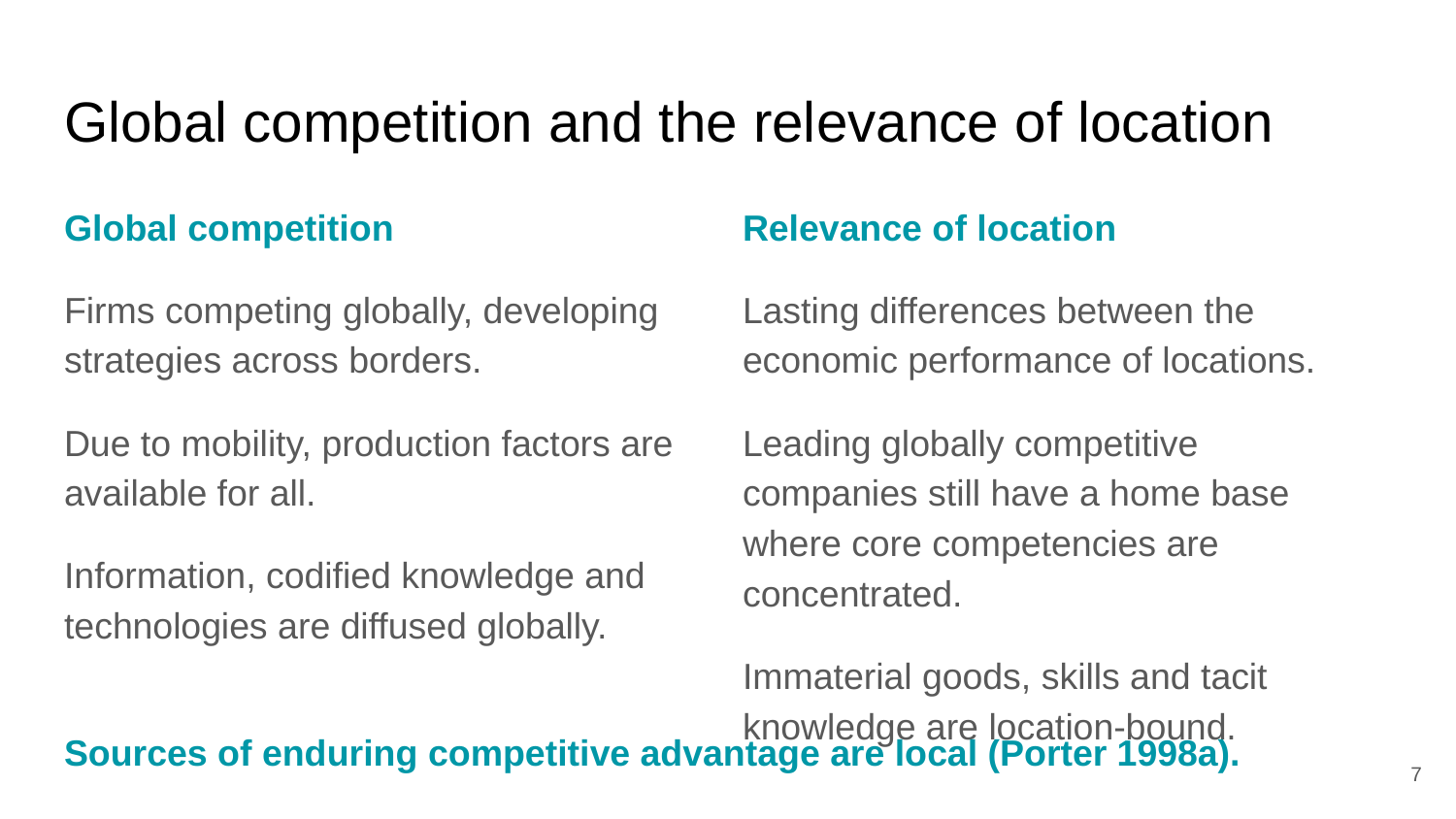

# Global competition and the relevance of location
Global competition
Firms competing globally, developing strategies across borders.
Due to mobility, production factors are available for all.
Information, codified knowledge and technologies are diffused globally.

Relevance of location
Lasting differences between the economic performance of locations.
Leading globally competitive companies still have a home base where core competencies are concentrated.
Immaterial goods, skills and tacit knowledge are location-bound.

Sources of enduring competitive advantage are local (Porter 1998a).

7